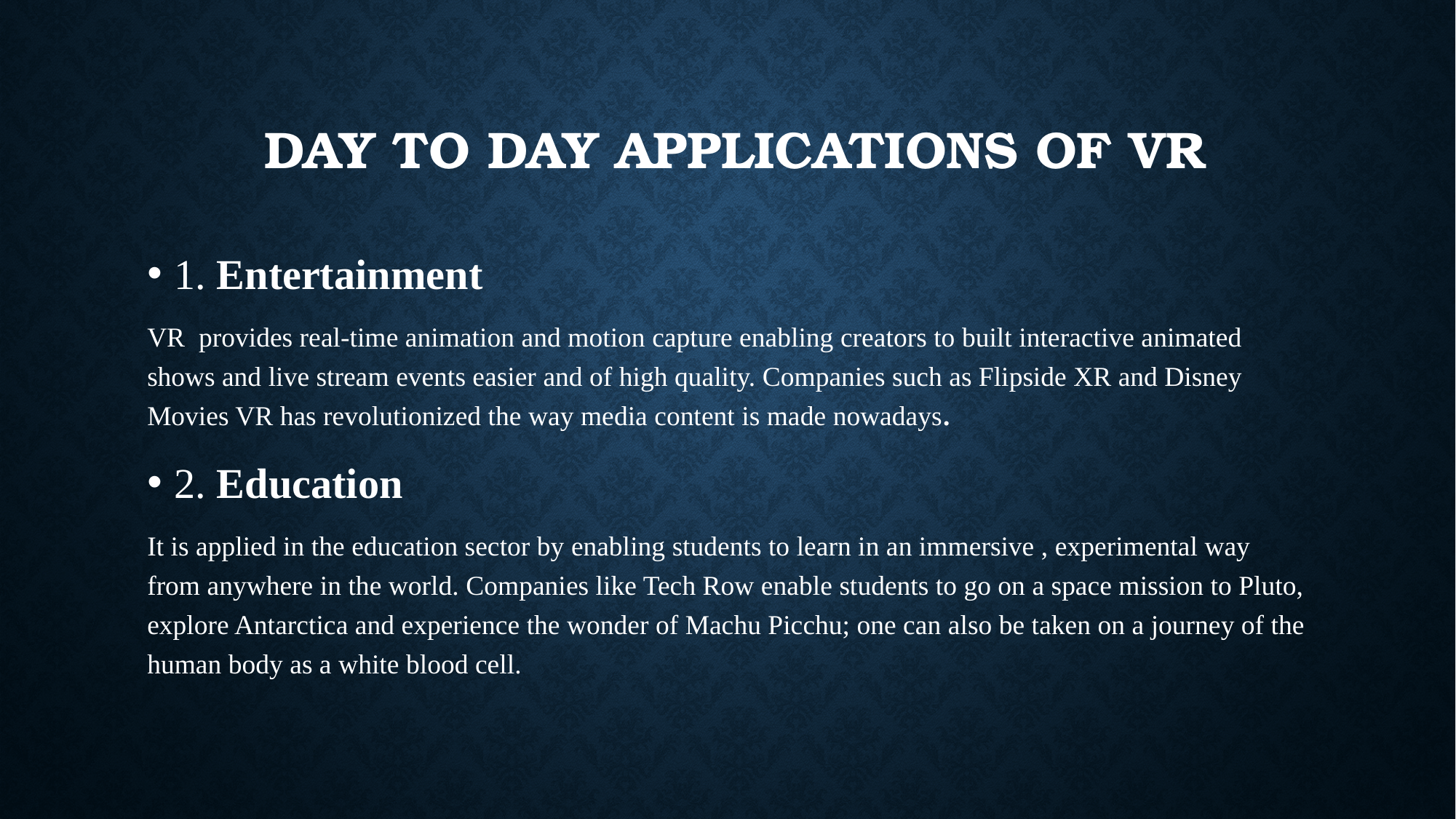

# DAY TO DAY Applications of VR
1. Entertainment
VR  provides real-time animation and motion capture enabling creators to built interactive animated shows and live stream events easier and of high quality. Companies such as Flipside XR and Disney Movies VR has revolutionized the way media content is made nowadays.
2. Education
It is applied in the education sector by enabling students to learn in an immersive , experimental way from anywhere in the world. Companies like Tech Row enable students to go on a space mission to Pluto, explore Antarctica and experience the wonder of Machu Picchu; one can also be taken on a journey of the human body as a white blood cell.